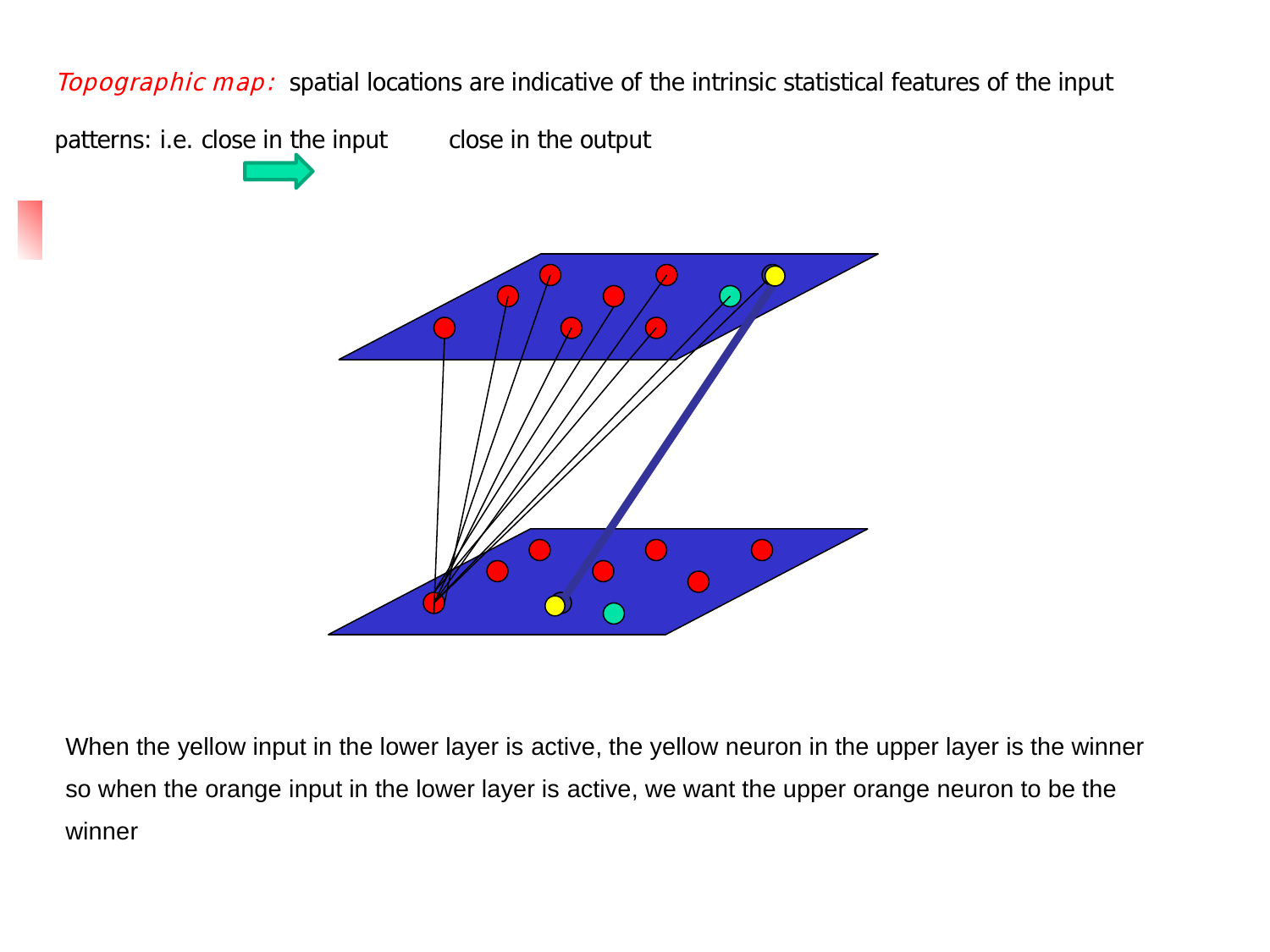

Topographic map:  spatial locations are indicative of the intrinsic statistical features of the input patterns: i.e. close in the input        close in the output

When the yellow input in the lower layer is active, the yellow neuron in the upper layer is the winner so when the orange input in the lower layer is active, we want the upper orange neuron to be the winner